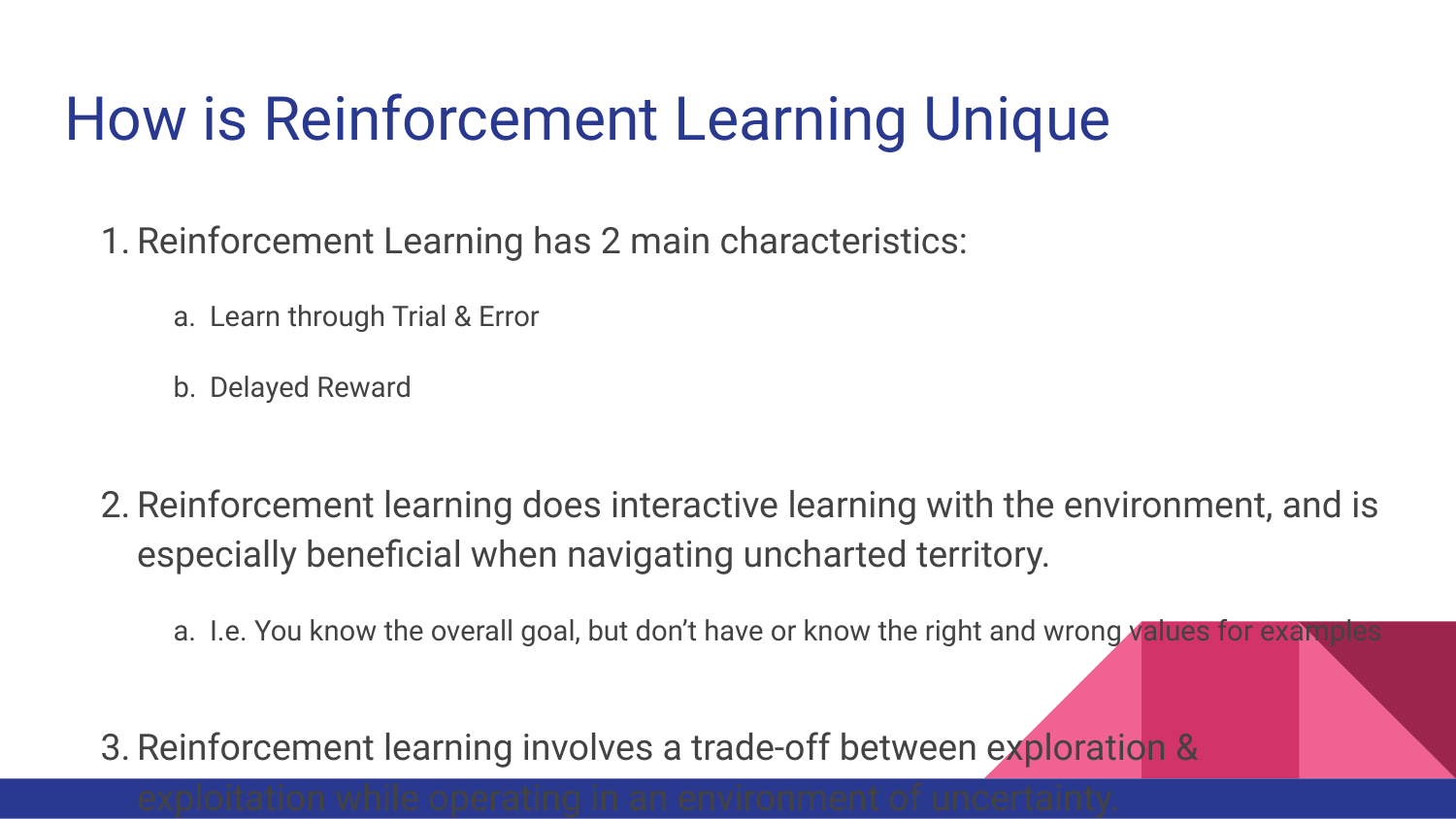

# How is Reinforcement Learning Unique
Reinforcement Learning has 2 main characteristics:
Learn through Trial & Error
Delayed Reward
Reinforcement learning does interactive learning with the environment, and is especially beneficial when navigating uncharted territory.
I.e. You know the overall goal, but don’t have or know the right and wrong values for examples
Reinforcement learning involves a trade-off between exploration & exploitation while operating in an environment of uncertainty.